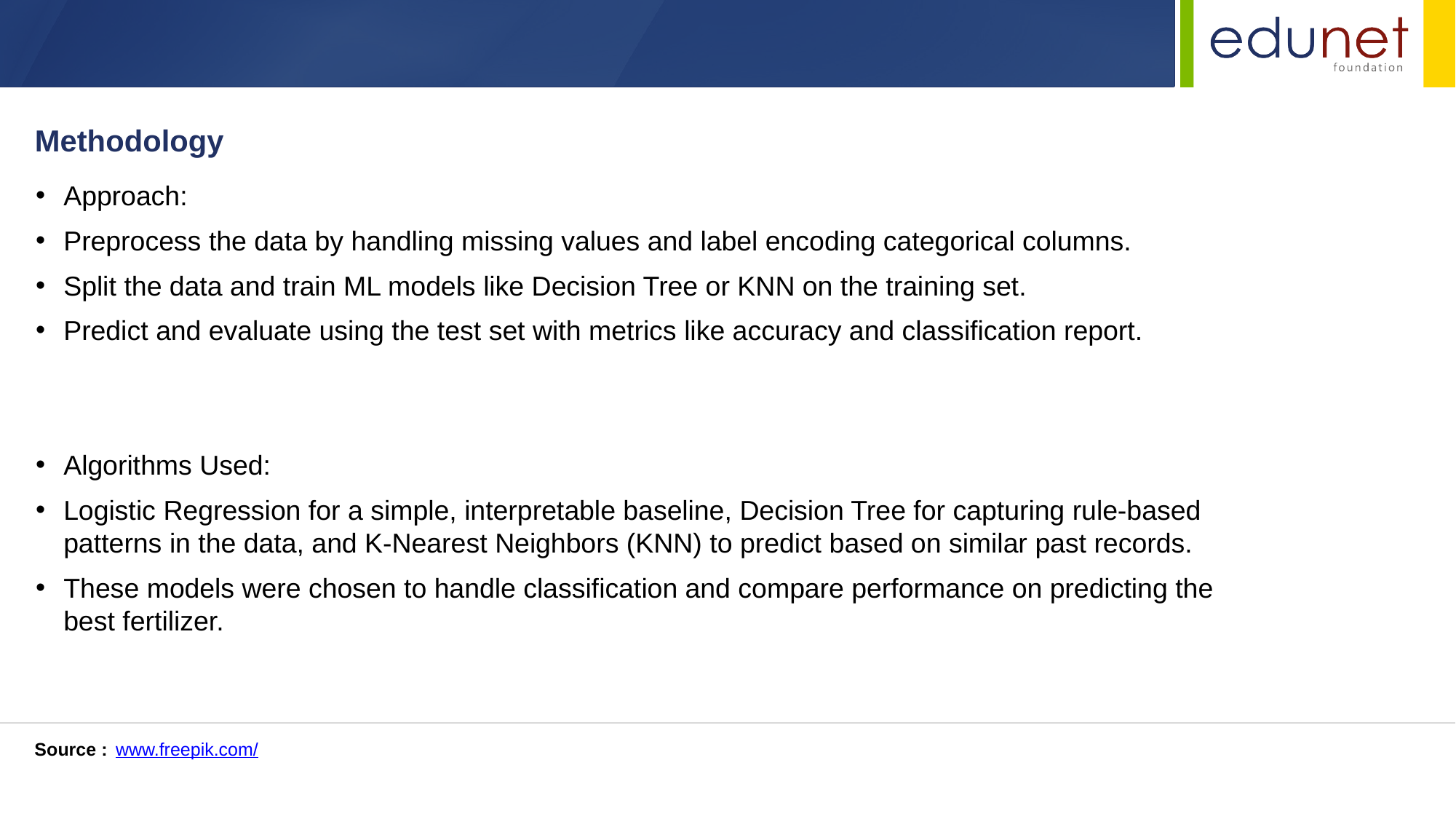

Methodology
Approach:
Preprocess the data by handling missing values and label encoding categorical columns.
Split the data and train ML models like Decision Tree or KNN on the training set.
Predict and evaluate using the test set with metrics like accuracy and classification report.

Algorithms Used:
Logistic Regression for a simple, interpretable baseline, Decision Tree for capturing rule-based patterns in the data, and K-Nearest Neighbors (KNN) to predict based on similar past records.
These models were chosen to handle classification and compare performance on predicting the best fertilizer.
Source :
www.freepik.com/